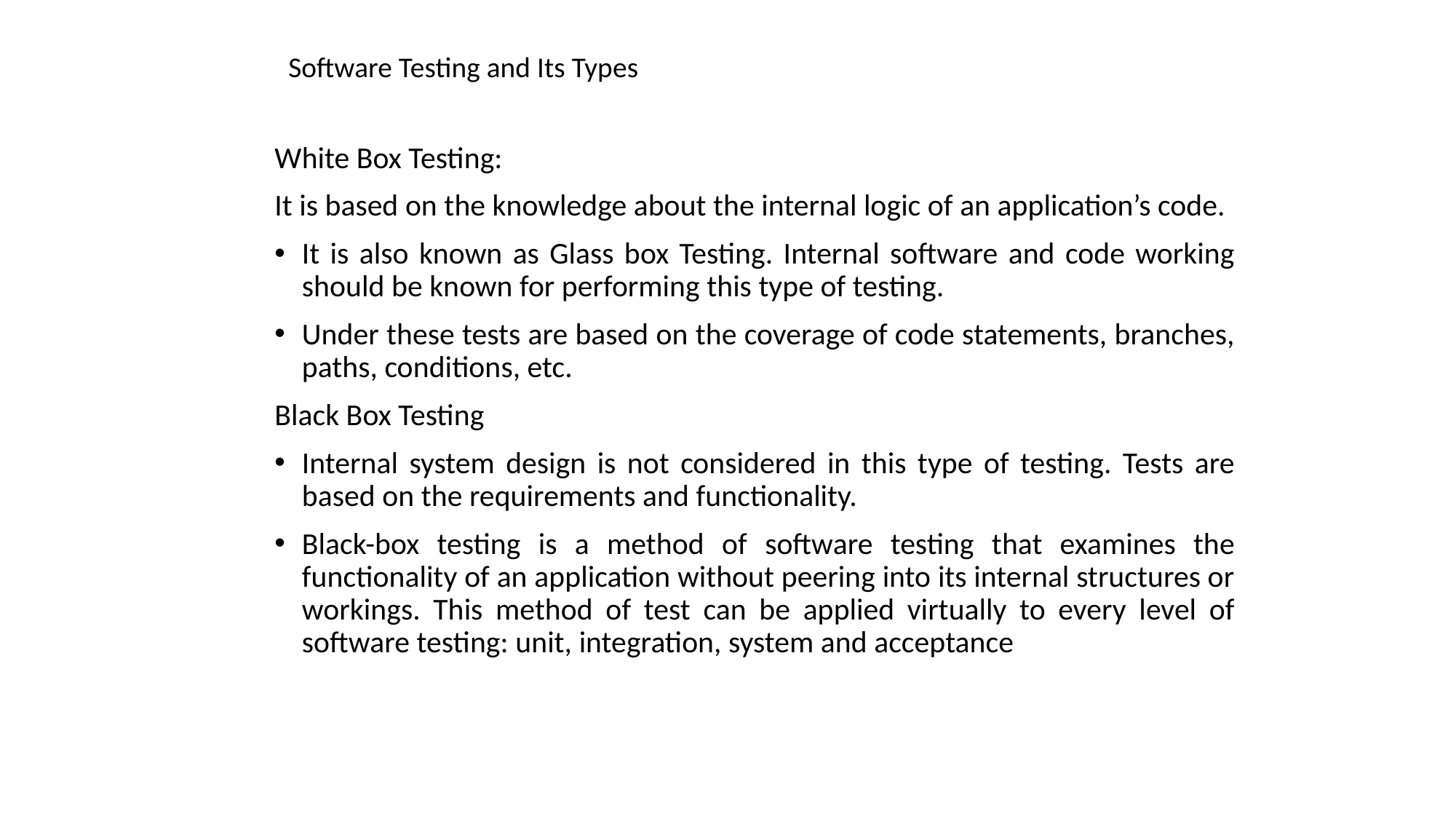

# Software Testing and Its Types
White Box Testing:
It is based on the knowledge about the internal logic of an application’s code.
It is also known as Glass box Testing. Internal software and code working should be known for performing this type of testing.
Under these tests are based on the coverage of code statements, branches, paths, conditions, etc.
Black Box Testing
Internal system design is not considered in this type of testing. Tests are based on the requirements and functionality.
Black-box testing is a method of software testing that examines the functionality of an application without peering into its internal structures or workings. This method of test can be applied virtually to every level of software testing: unit, integration, system and acceptance